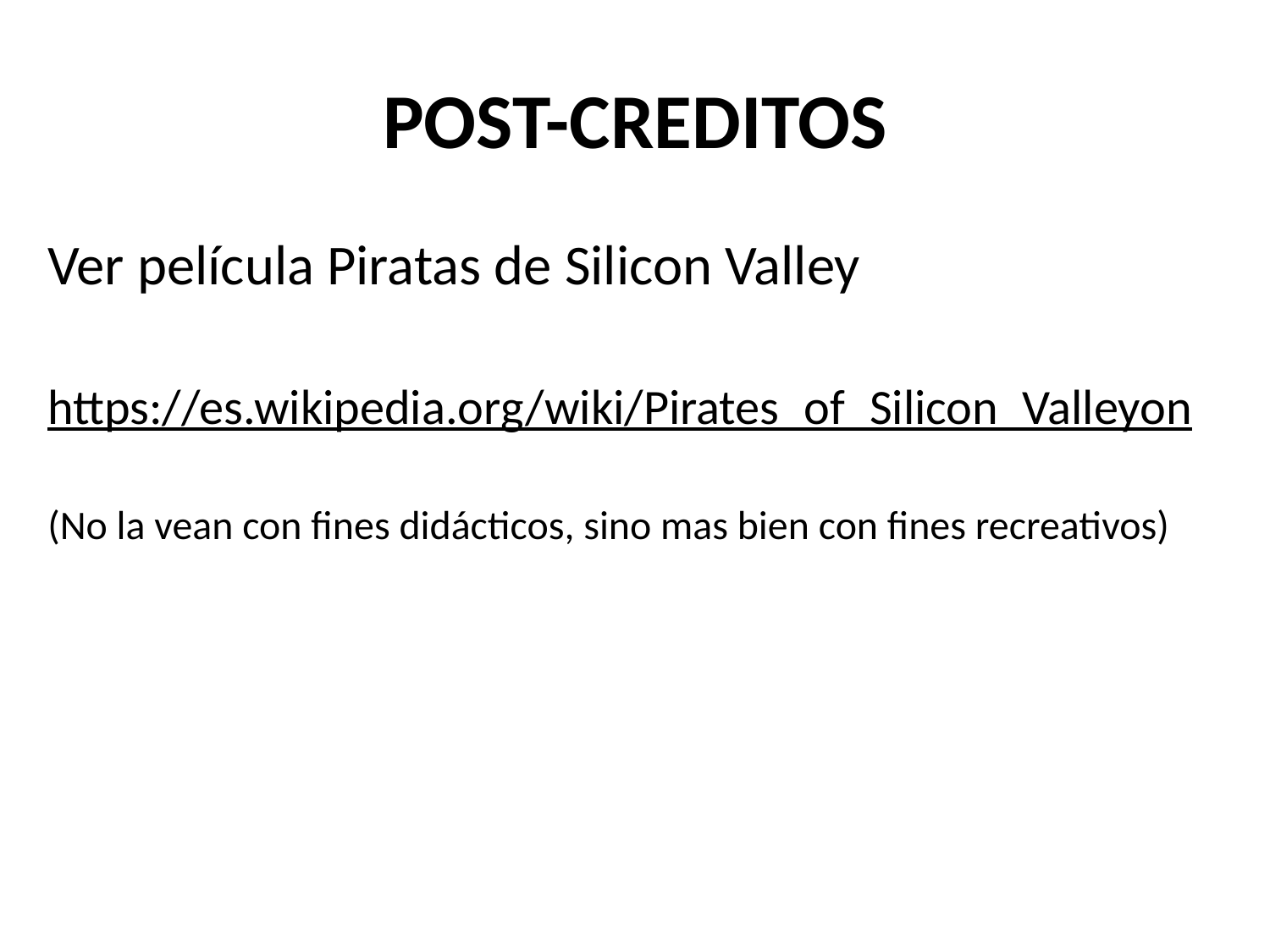

# POST-CREDITOS
Ver película Piratas de Silicon Valley

https://es.wikipedia.org/wiki/Pirates_of_Silicon_Valleyon

(No la vean con fines didácticos, sino mas bien con fines recreativos)